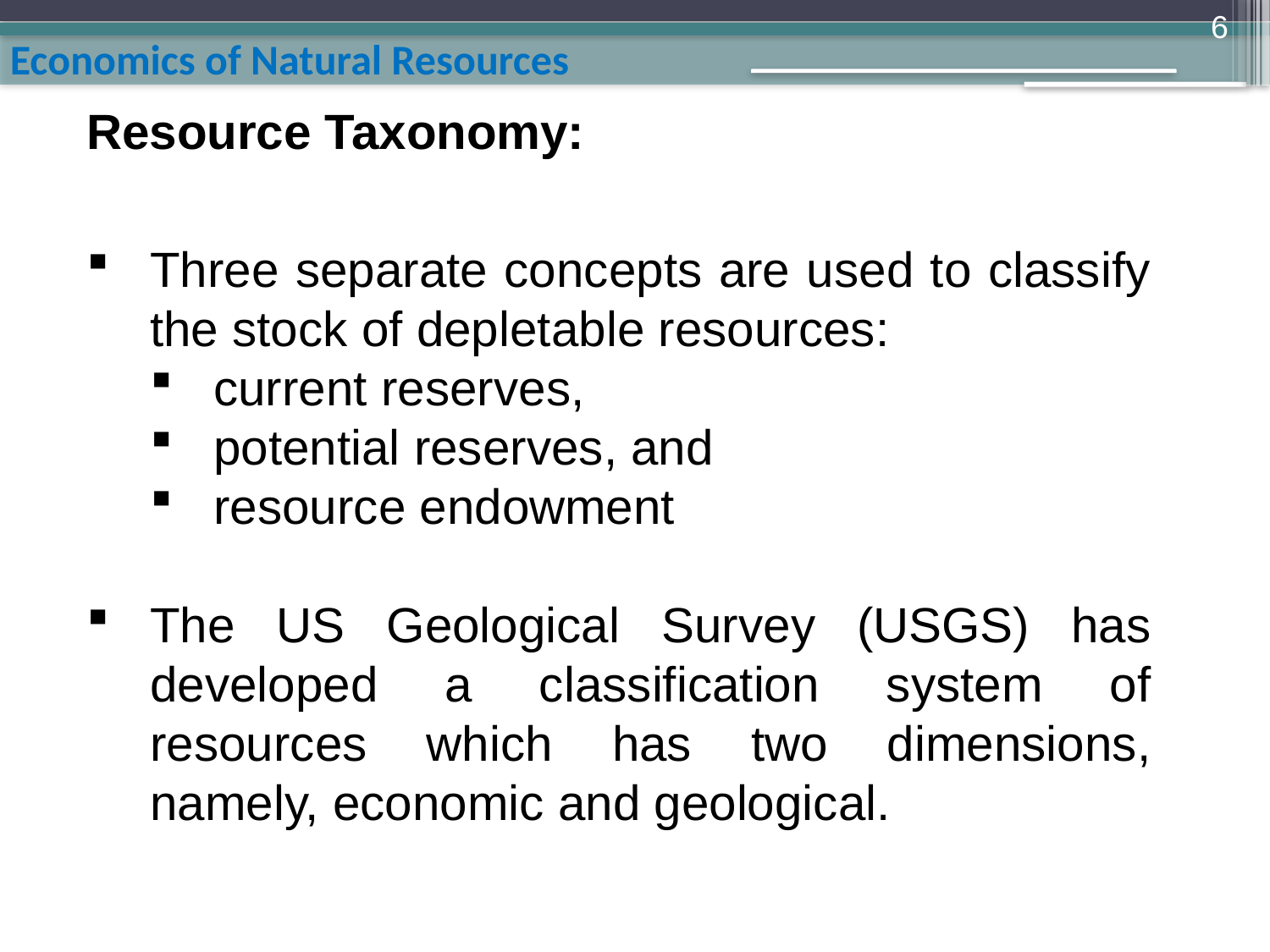

6
Resource Taxonomy:

Three separate concepts are used to classify the stock of depletable resources:
current reserves,
potential reserves, and
resource endowment

The US Geological Survey (USGS) has developed a classification system of resources which has two dimensions, namely, economic and geological.